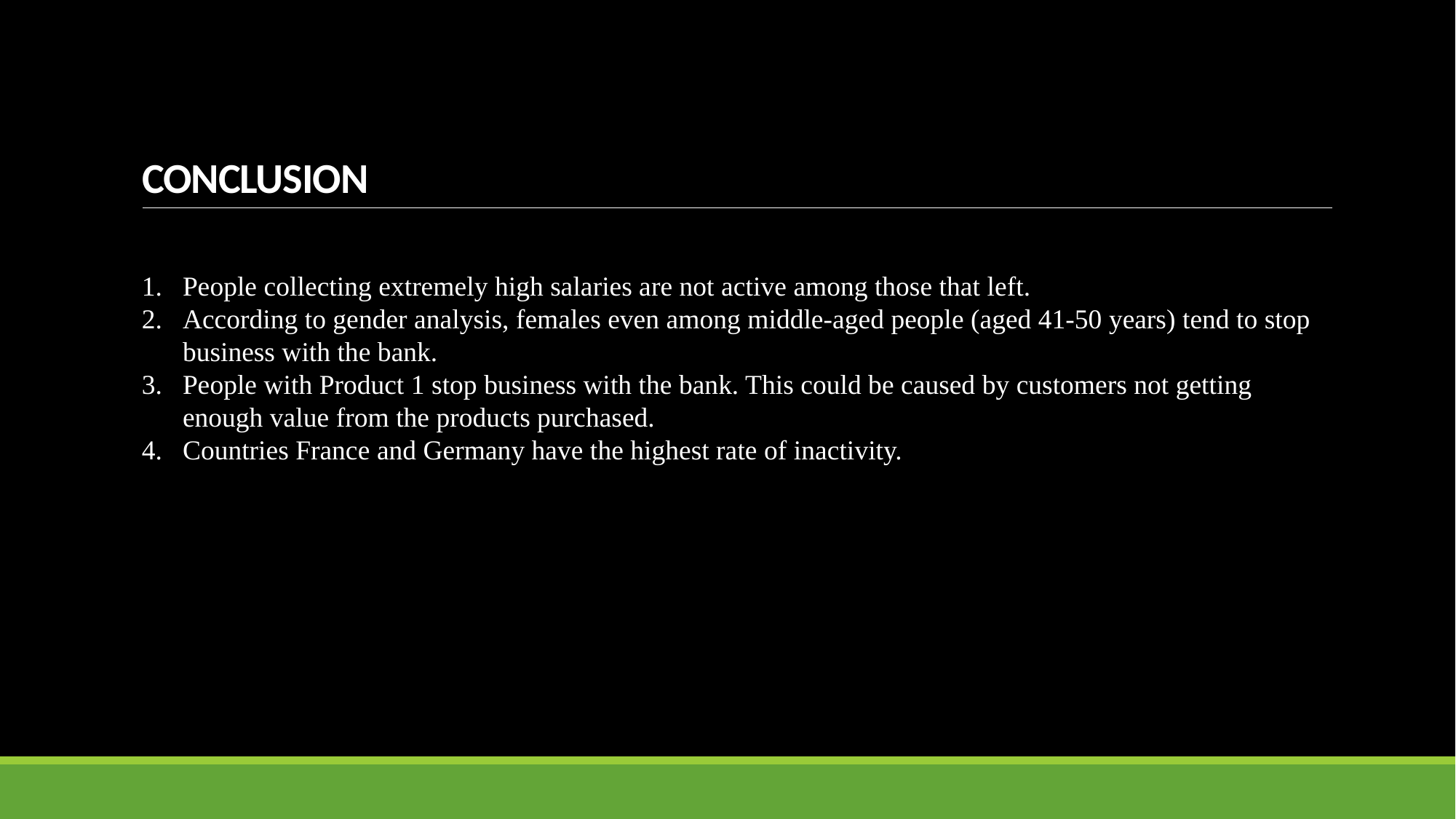

# CONCLUSION
People collecting extremely high salaries are not active among those that left.
According to gender analysis, females even among middle-aged people (aged 41-50 years) tend to stop business with the bank.
People with Product 1 stop business with the bank. This could be caused by customers not getting enough value from the products purchased.
Countries France and Germany have the highest rate of inactivity.